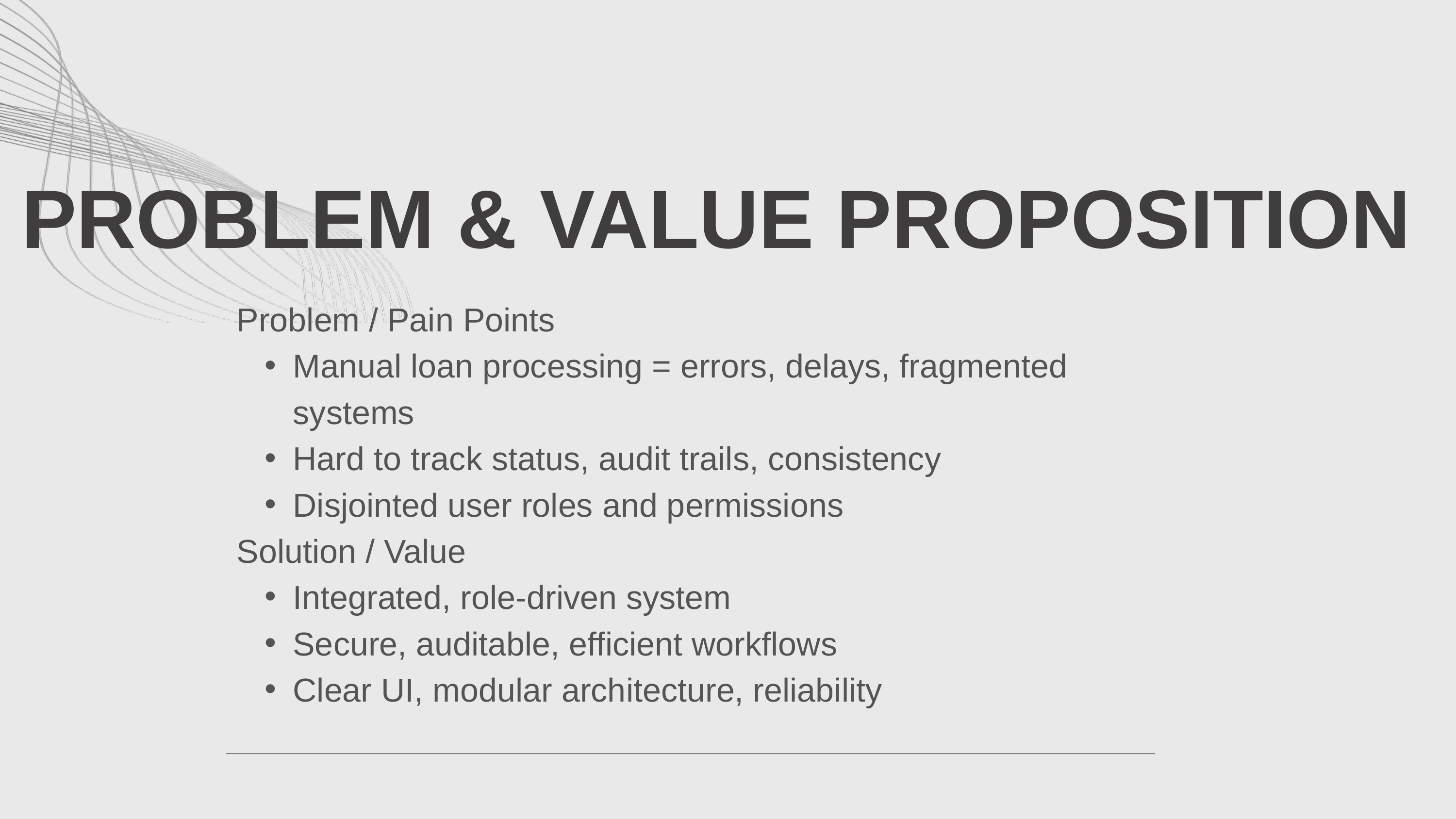

PROBLEM & VALUE PROPOSITION
Problem / Pain Points
Manual loan processing = errors, delays, fragmented systems
Hard to track status, audit trails, consistency
Disjointed user roles and permissions
Solution / Value
Integrated, role-driven system
Secure, auditable, efficient workflows
Clear UI, modular architecture, reliability